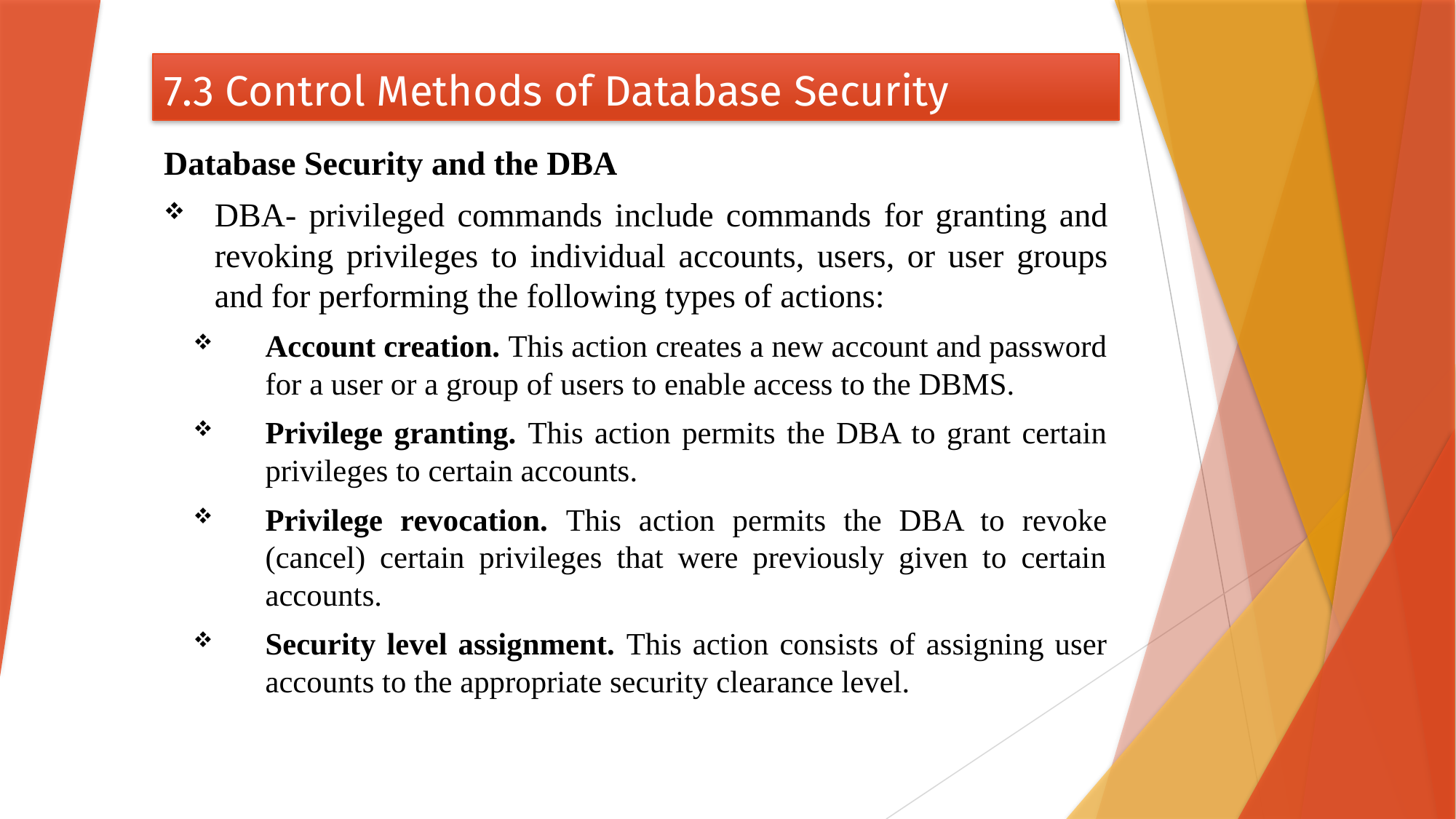

# 7.3 Control Methods of Database Security
Database Security and the DBA
DBA- privileged commands include commands for granting and revoking privileges to individual accounts, users, or user groups and for performing the following types of actions:
Account creation. This action creates a new account and password for a user or a group of users to enable access to the DBMS.
Privilege granting. This action permits the DBA to grant certain privileges to certain accounts.
Privilege revocation. This action permits the DBA to revoke (cancel) certain privileges that were previously given to certain accounts.
Security level assignment. This action consists of assigning user accounts to the appropriate security clearance level.